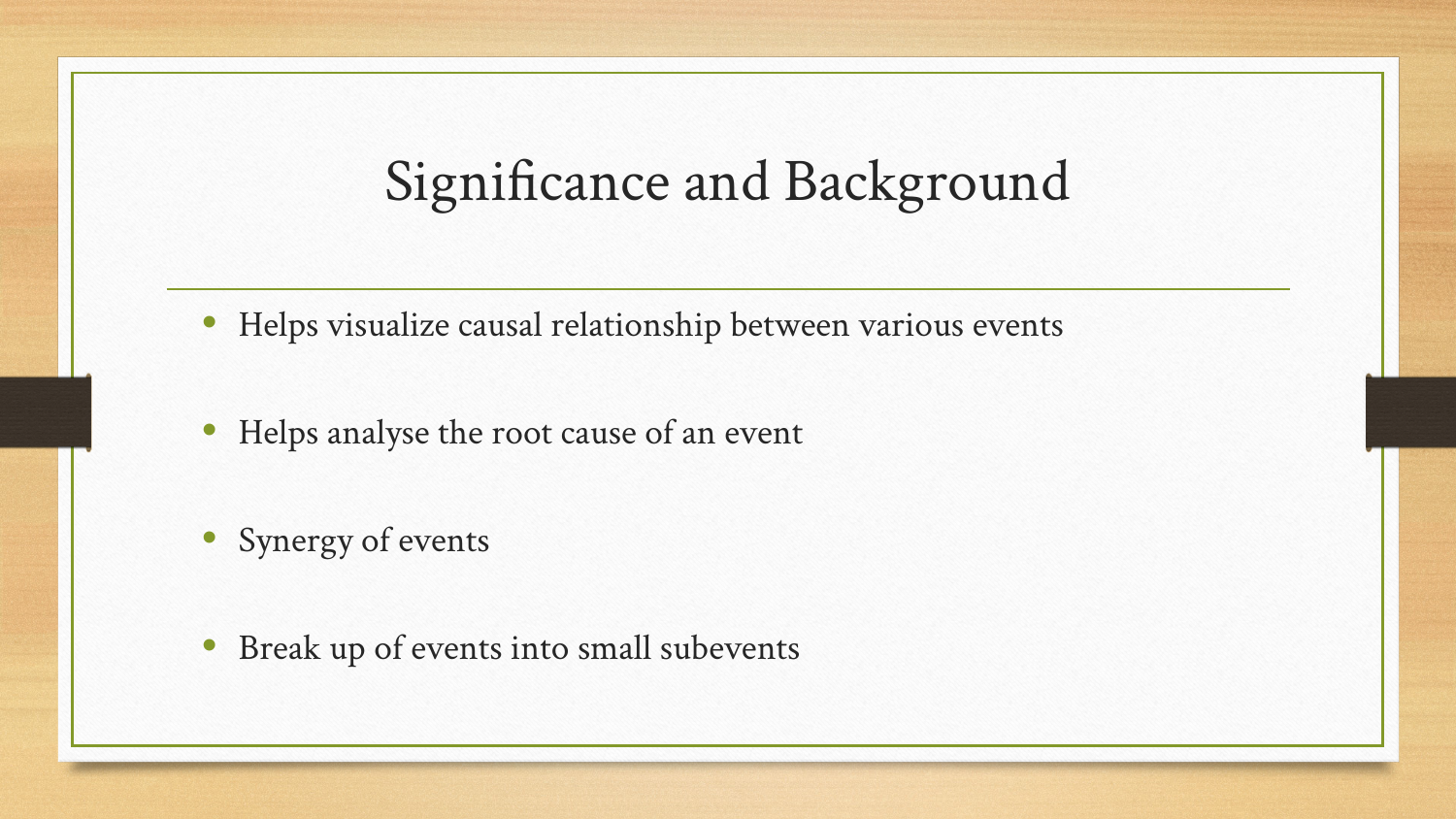

# Significance and Background
Helps visualize causal relationship between various events

Helps analyse the root cause of an event

Synergy of events

Break up of events into small subevents